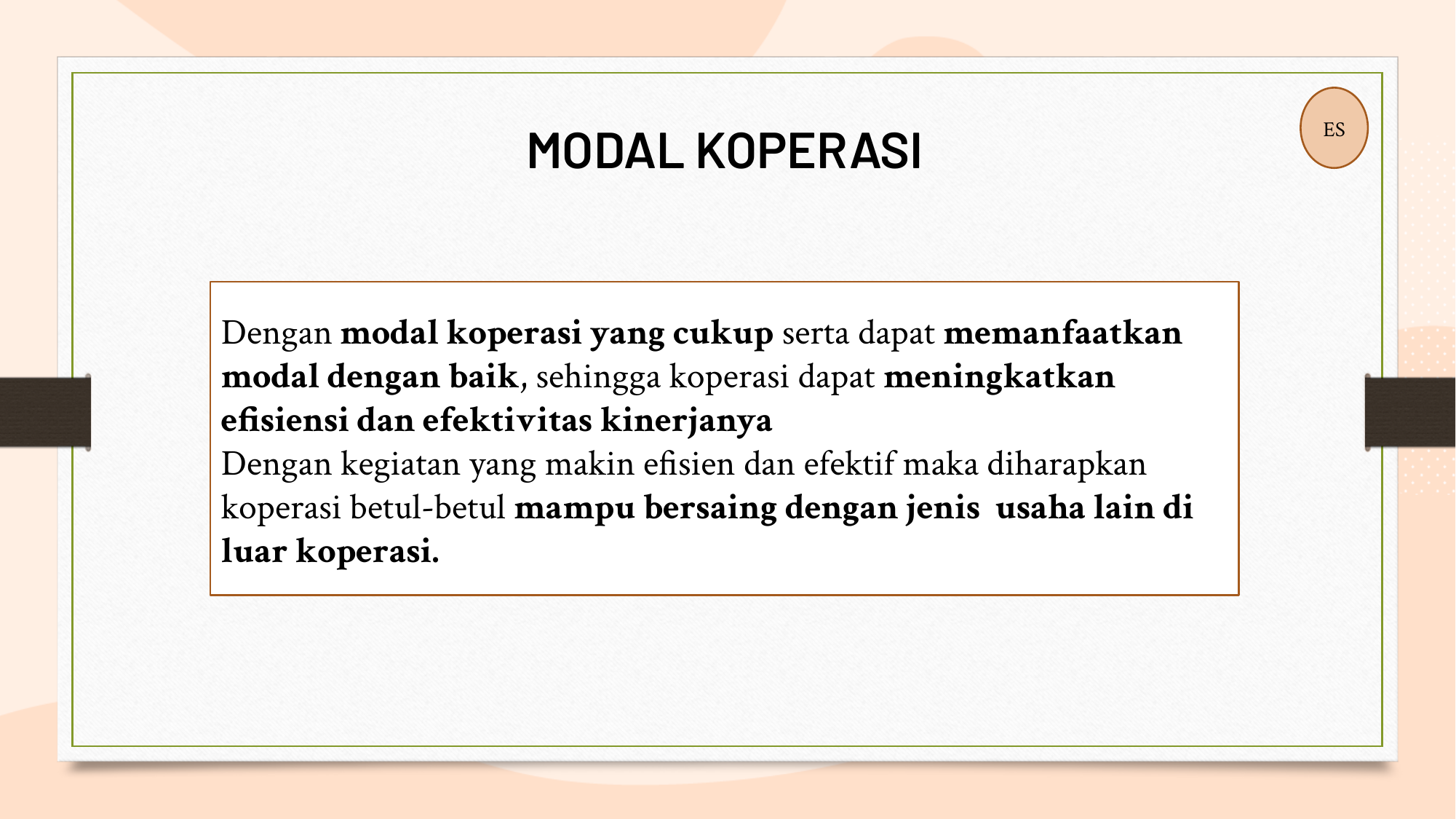

ES
MODAL KOPERASI
Dengan modal koperasi yang cukup serta dapat memanfaatkan modal dengan baik, sehingga koperasi dapat meningkatkan efisiensi dan efektivitas kinerjanya
Dengan kegiatan yang makin efisien dan efektif maka diharapkan koperasi betul-betul mampu bersaing dengan jenis  usaha lain di luar koperasi.